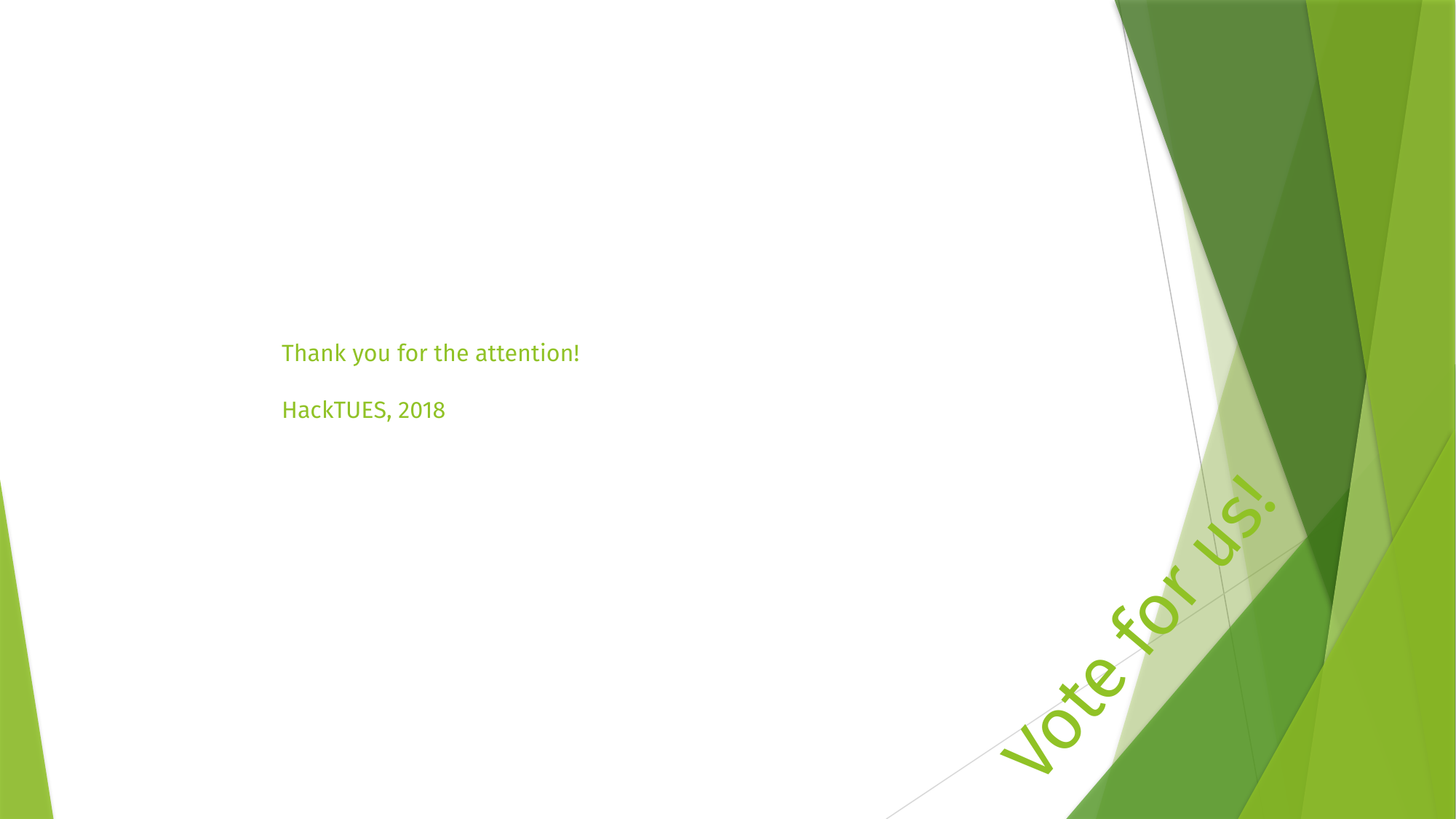

# Thank you for the attention! HackTUES, 2018
Vote for us!